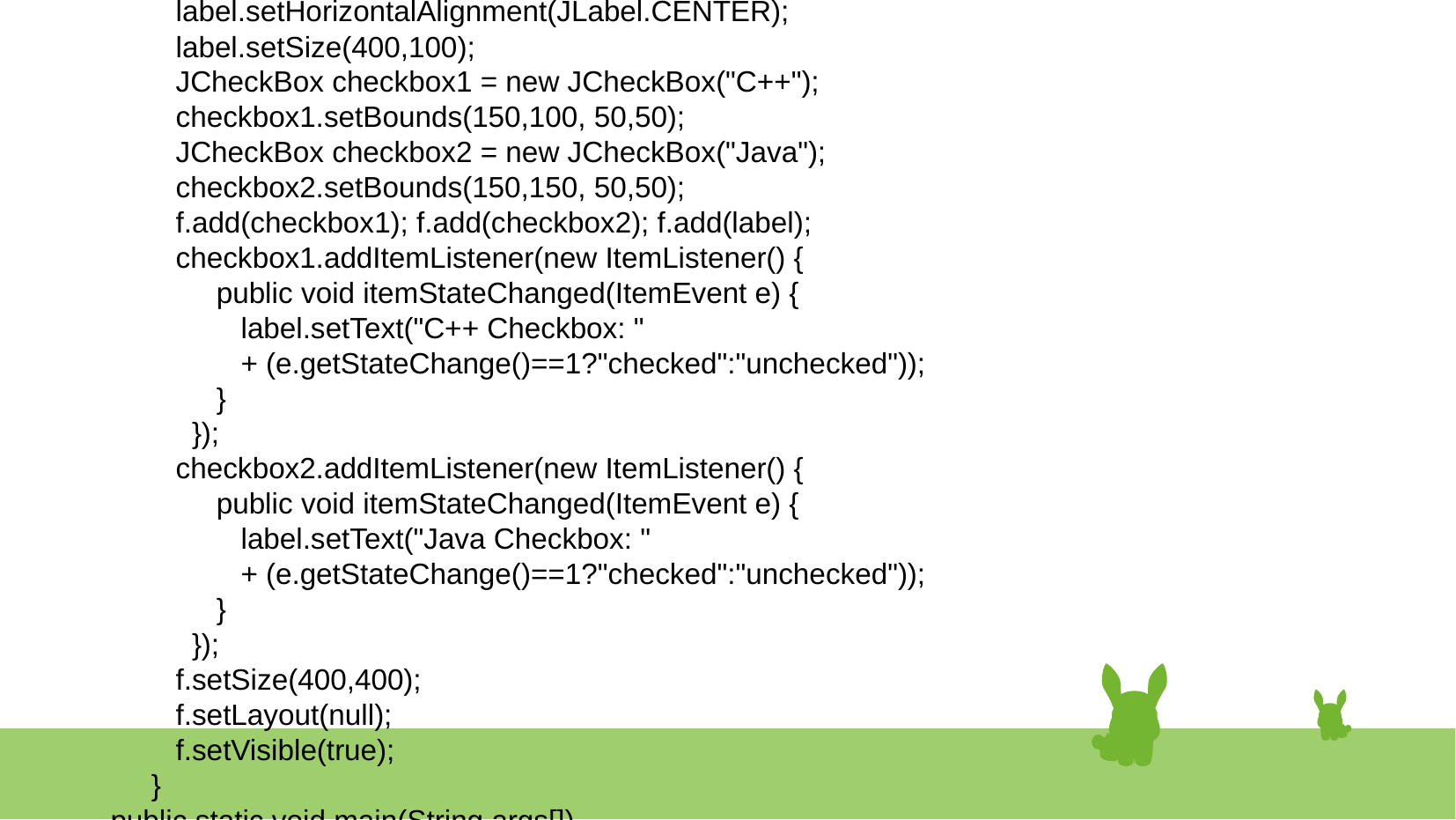

# Java JCheckBox Example with ItemListener

    import javax.swing.*;
    import java.awt.event.*;
    public class CheckBoxExample
    {
         CheckBoxExample(){
            JFrame f= new JFrame("CheckBox Example");
            final JLabel label = new JLabel();
            label.setHorizontalAlignment(JLabel.CENTER);
            label.setSize(400,100);
            JCheckBox checkbox1 = new JCheckBox("C++");
            checkbox1.setBounds(150,100, 50,50);
            JCheckBox checkbox2 = new JCheckBox("Java");
            checkbox2.setBounds(150,150, 50,50);
            f.add(checkbox1); f.add(checkbox2); f.add(label);
            checkbox1.addItemListener(new ItemListener() {
                 public void itemStateChanged(ItemEvent e) {
                    label.setText("C++ Checkbox: "
                    + (e.getStateChange()==1?"checked":"unchecked"));
                 }
              });
            checkbox2.addItemListener(new ItemListener() {
                 public void itemStateChanged(ItemEvent e) {
                    label.setText("Java Checkbox: "
                    + (e.getStateChange()==1?"checked":"unchecked"));
                 }
              });
            f.setSize(400,400);
            f.setLayout(null);
            f.setVisible(true);
         }
    public static void main(String args[])
    {
        new CheckBoxExample();
    }
    }